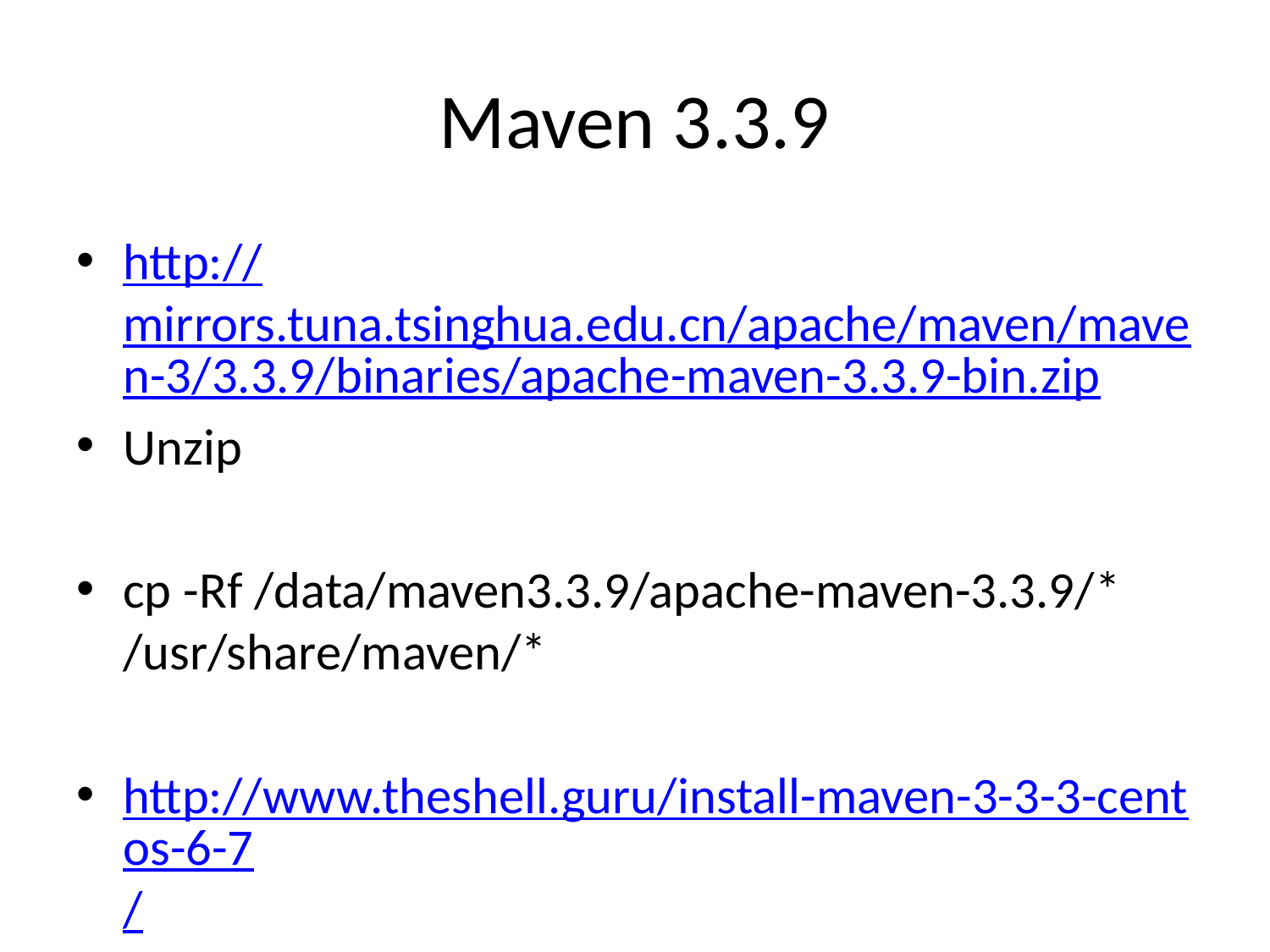

# Maven 3.3.9
http://mirrors.tuna.tsinghua.edu.cn/apache/maven/maven-3/3.3.9/binaries/apache-maven-3.3.9-bin.zip
Unzip

cp -Rf /data/maven3.3.9/apache-maven-3.3.9/* /usr/share/maven/*

http://www.theshell.guru/install-maven-3-3-3-centos-6-7/